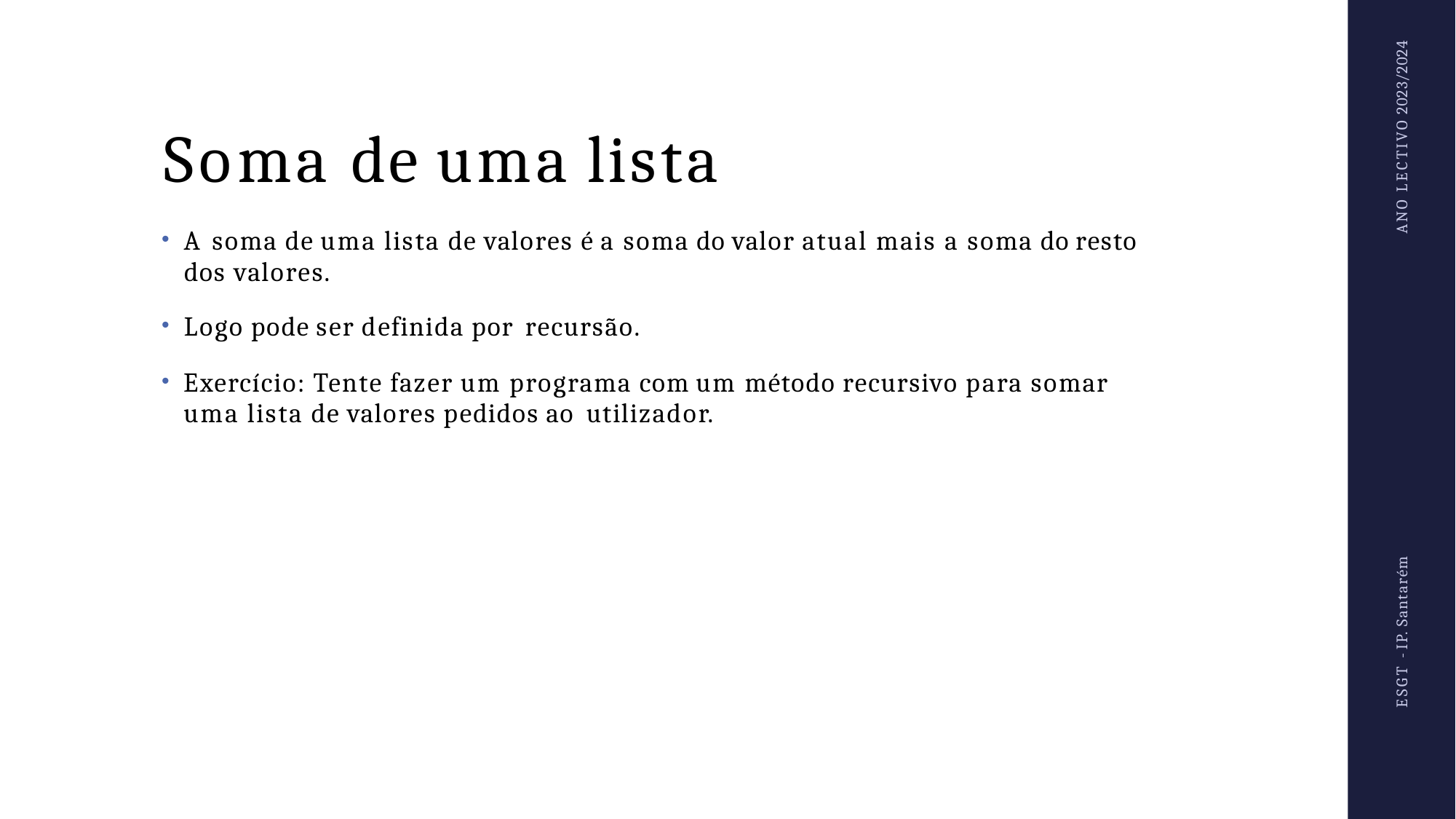

ANO LECTIVO 2023/2024
# Soma de uma lista
A soma de uma lista de valores é a soma do valor atual mais a soma do resto  dos valores.
Logo pode ser definida por recursão.
Exercício: Tente fazer um programa com um método recursivo para somar  uma lista de valores pedidos ao utilizador.
ESGT - IP. Santarém
4